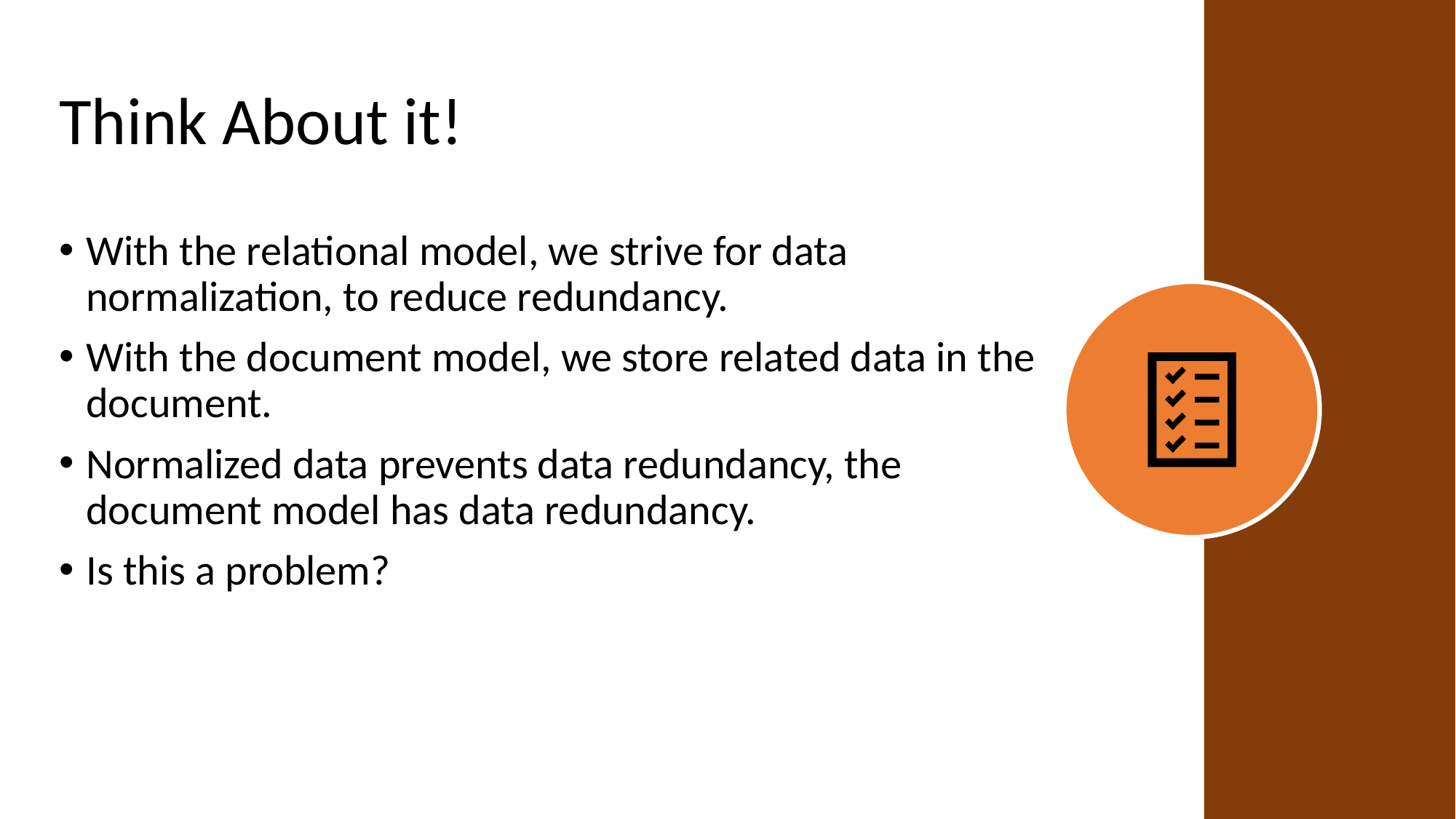

# Think About it!
With the relational model, we strive for data normalization, to reduce redundancy.
With the document model, we store related data in the document.
Normalized data prevents data redundancy, the document model has data redundancy.
Is this a problem?